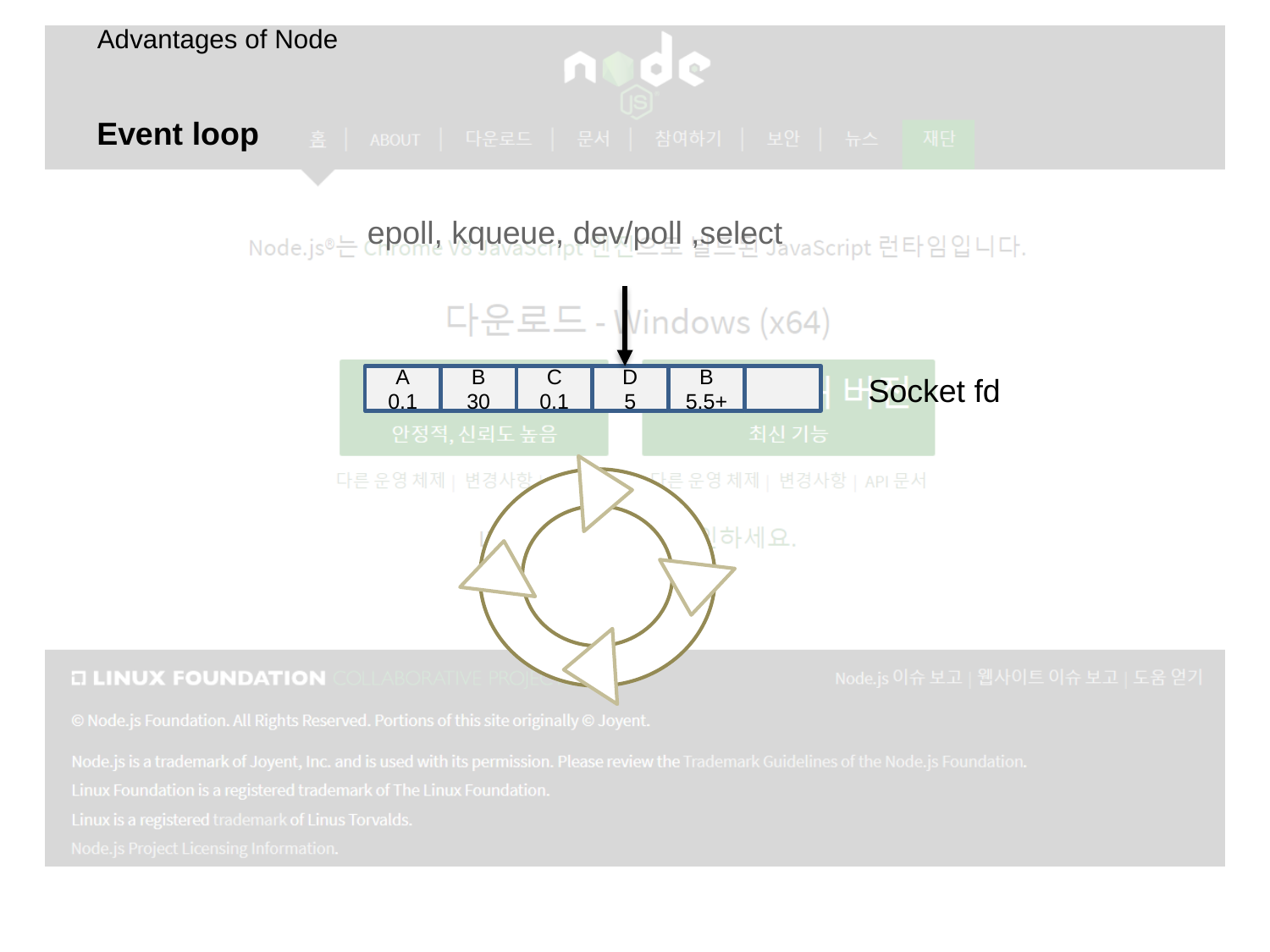

Advantages of Node
Event loop
epoll, kqueue, dev/poll ,select
Socket fd

D
5
B
5.5+
B
30
C
0.1
A
0.1